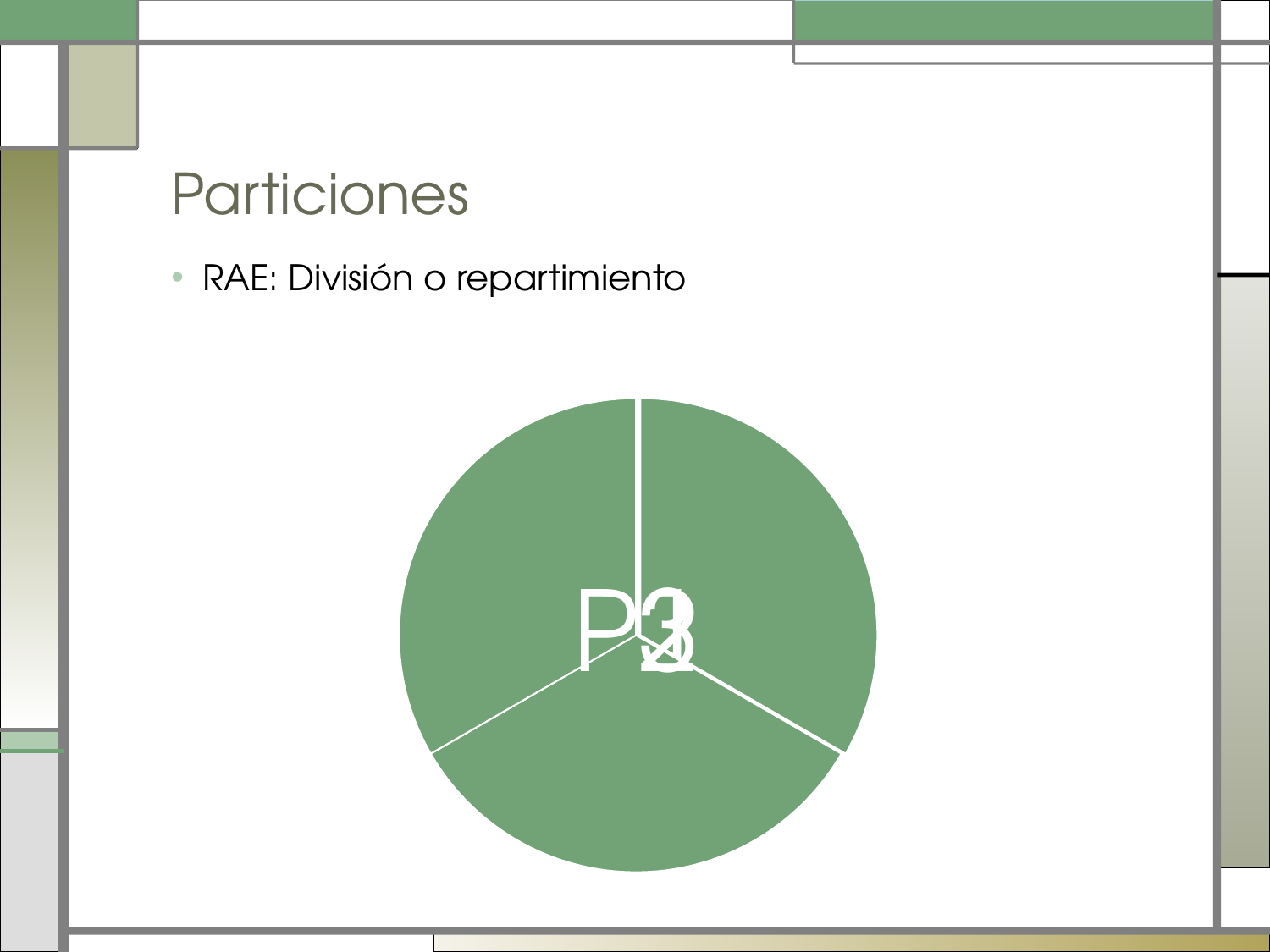

# Particiones
RAE: División o repartimiento
P1
P2
P3